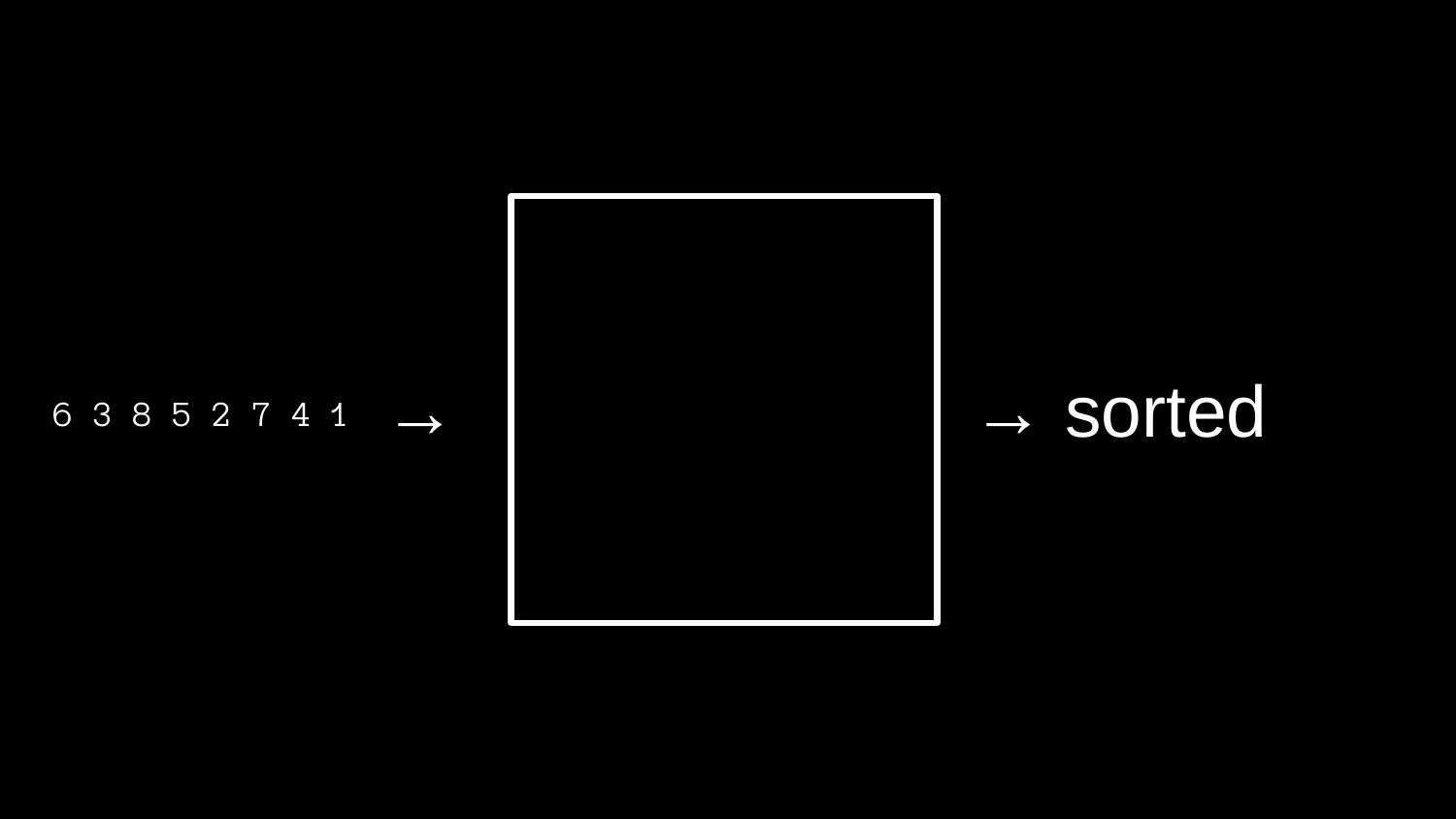

→
 → sorted
6 3 8 5 2 7 4 1